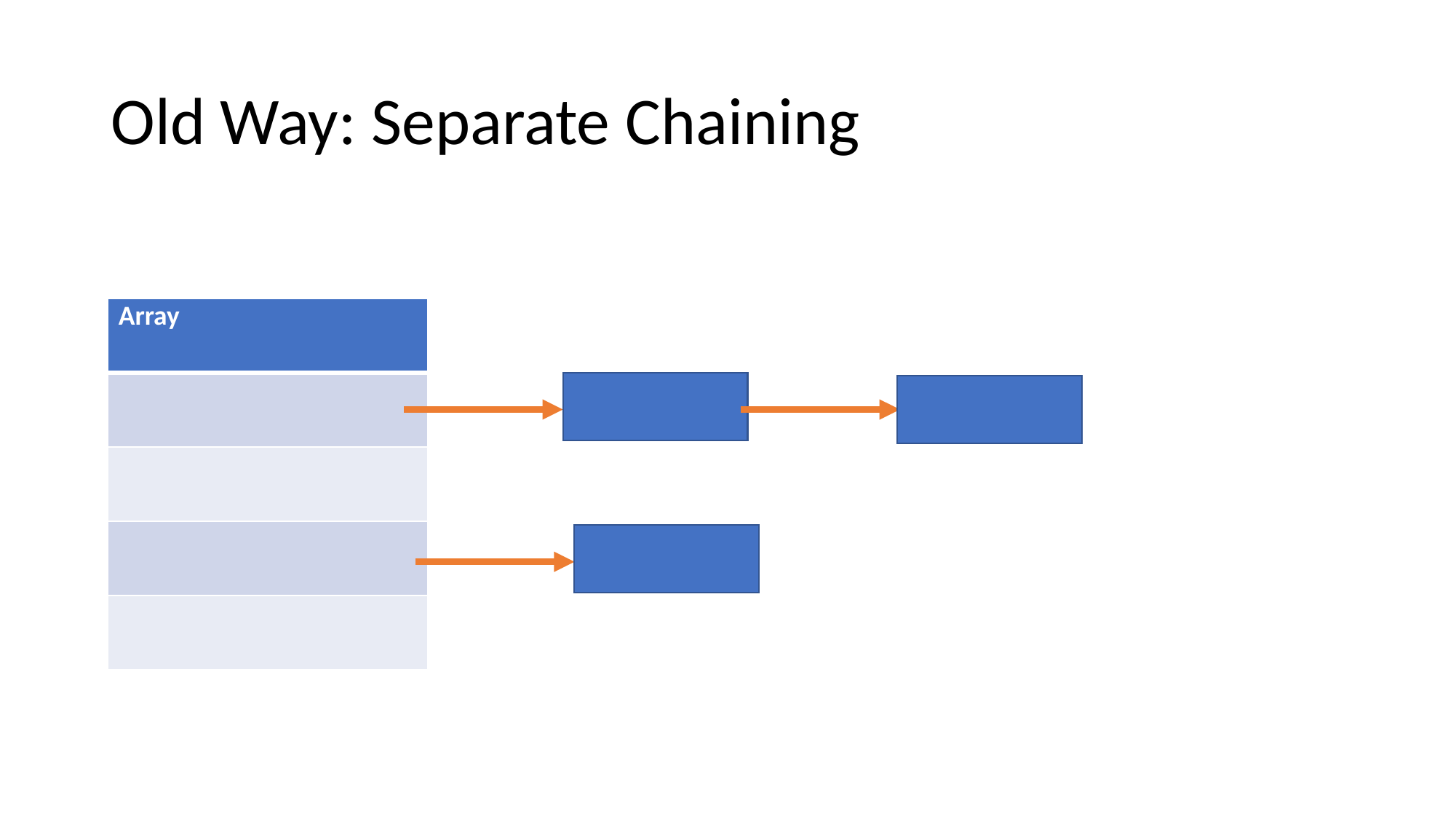

# Old Way: Separate Chaining
| Array |
| --- |
|  |
|  |
|  |
|  |